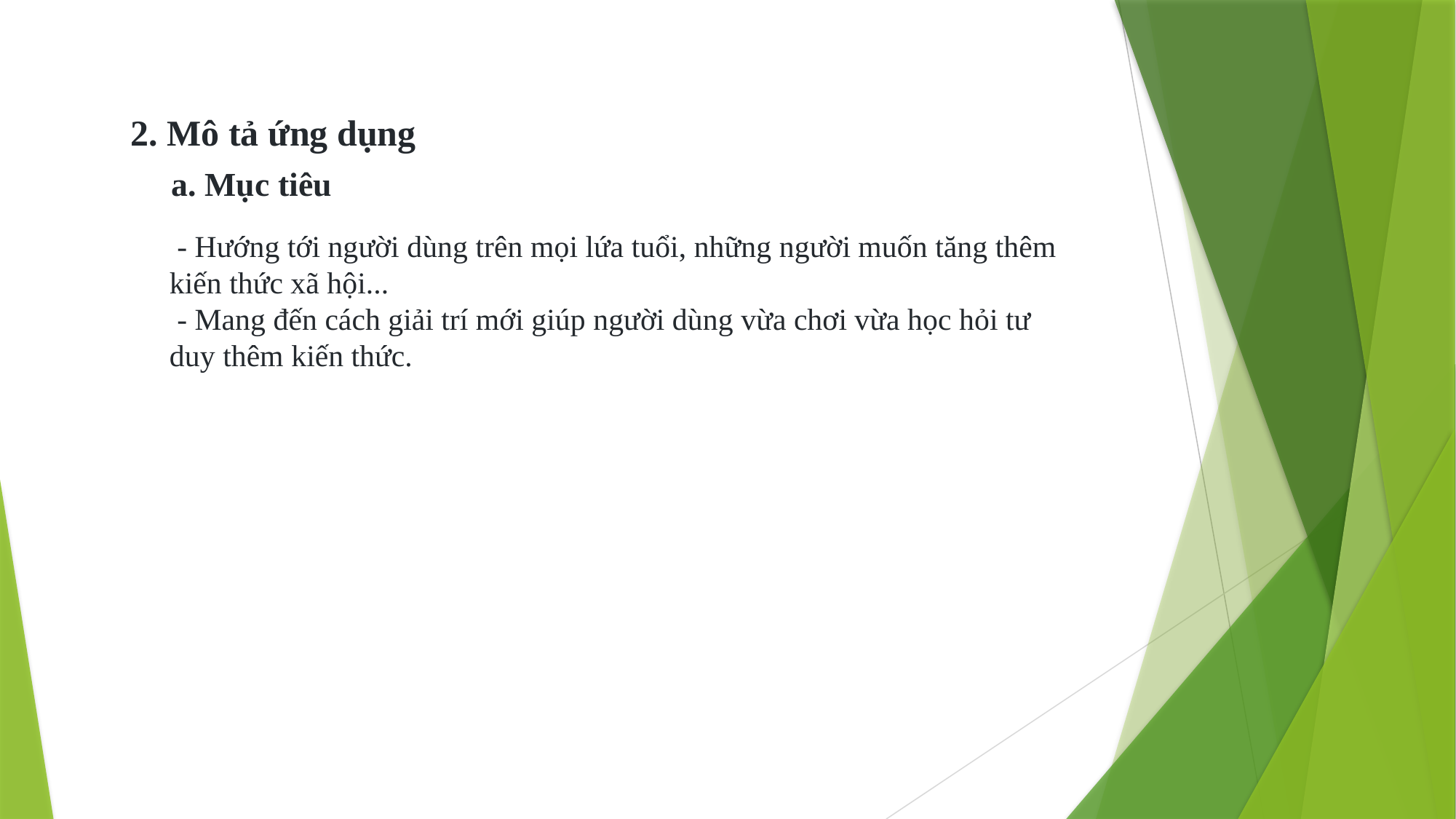

2. Mô tả ứng dụng
a. Mục tiêu
 - Hướng tới người dùng trên mọi lứa tuổi, những người muốn tăng thêm kiến thức xã hội...
 - Mang đến cách giải trí mới giúp người dùng vừa chơi vừa học hỏi tư duy thêm kiến thức.